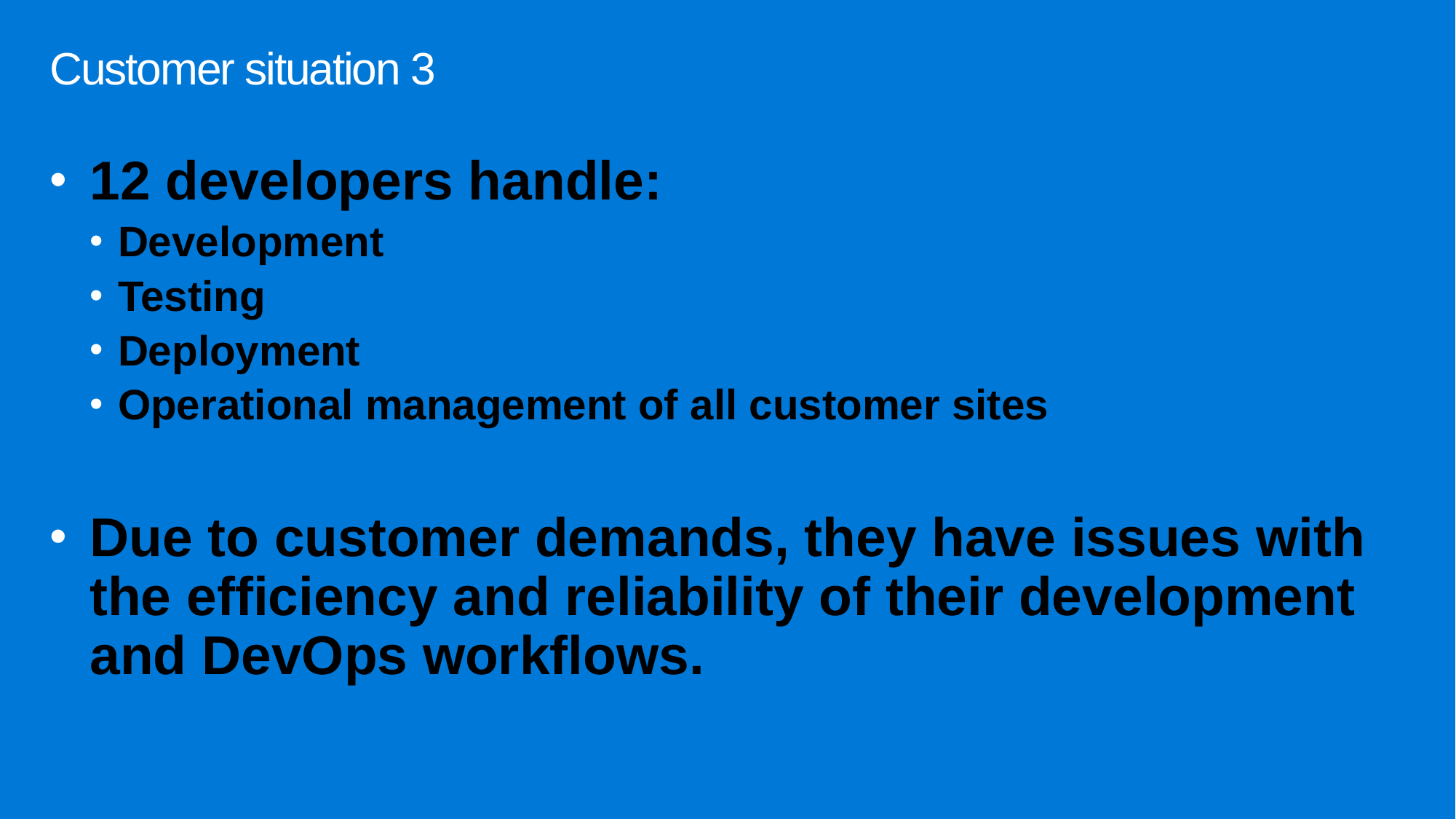

# Customer situation 3
12 developers handle:
Development
Testing
Deployment
Operational management of all customer sites

Due to customer demands, they have issues with the efficiency and reliability of their development and DevOps workflows.